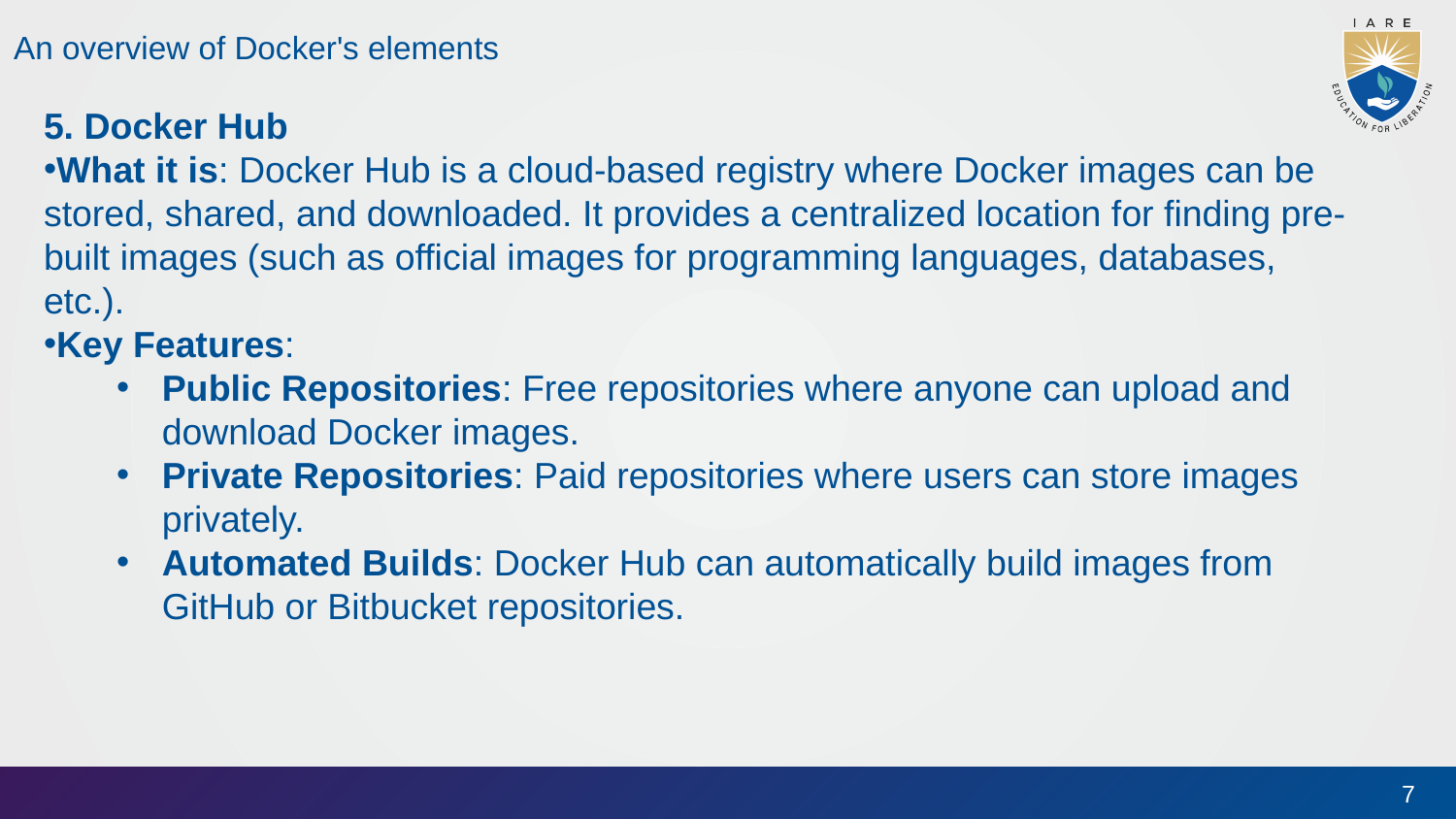

An overview of Docker's elements
5. Docker Hub
What it is: Docker Hub is a cloud-based registry where Docker images can be stored, shared, and downloaded. It provides a centralized location for finding pre-built images (such as official images for programming languages, databases, etc.).
Key Features:
Public Repositories: Free repositories where anyone can upload and download Docker images.
Private Repositories: Paid repositories where users can store images privately.
Automated Builds: Docker Hub can automatically build images from GitHub or Bitbucket repositories.
7